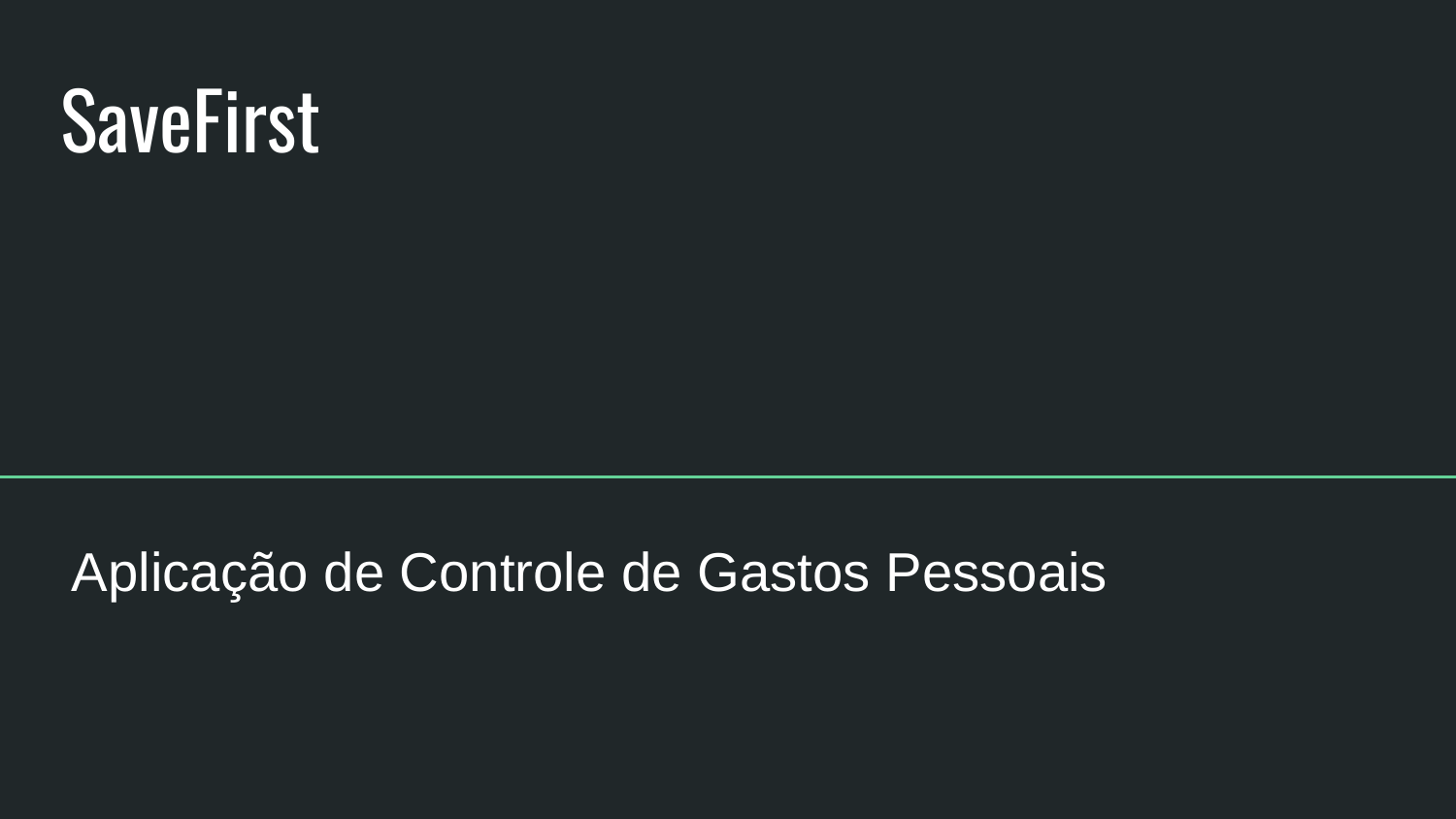

# SaveFirst
Aplicação de Controle de Gastos Pessoais